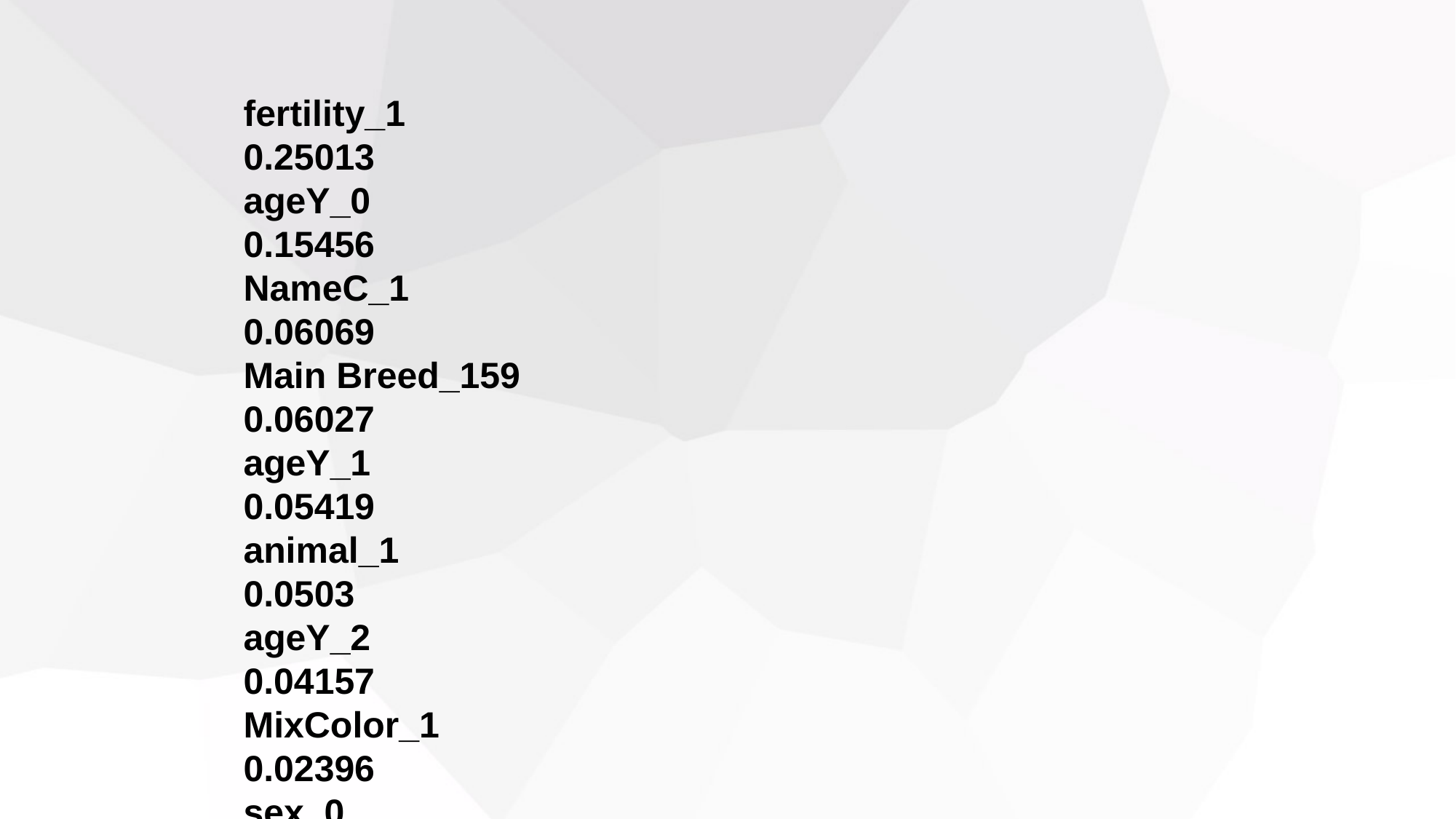

fertility_1                                         0.25013
ageY_0                                             0.15456
NameC_1                                         0.06069
Main Breed_159                              0.06027
ageY_1                                             0.05419
animal_1                                            0.0503
ageY_2                                             0.04157
MixColor_1                                      0.02396
sex_0                                                  0.0235
ageY_3                                             0.01981
colorC_0                                           0.01967
ageY_10                                           0.01299
MixColor_0                                      0.01297
sex_1                                                  0.0127
colorC_1                                           0.01185